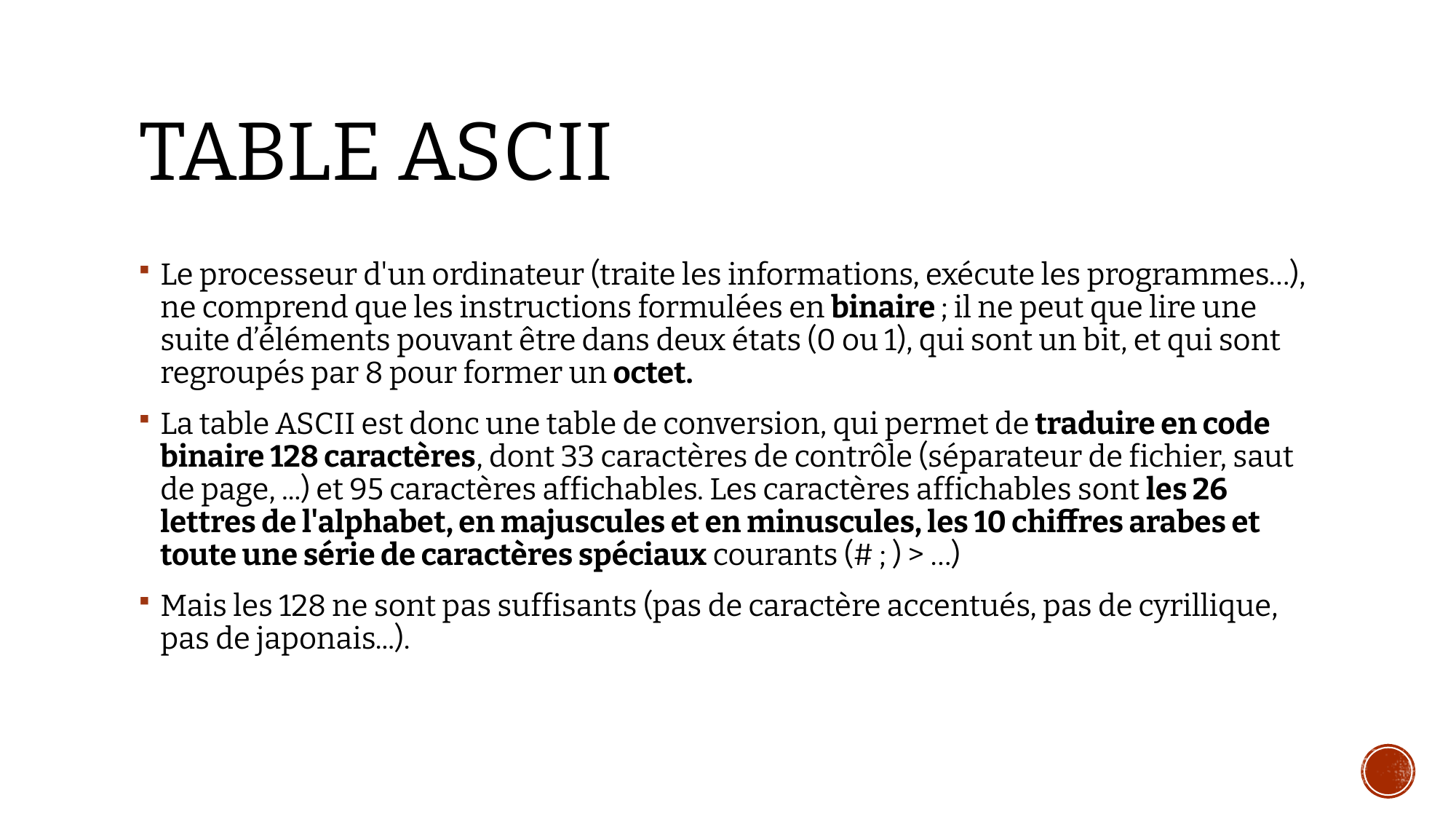

# Table ASCII
Le processeur d'un ordinateur (traite les informations, exécute les programmes…), ne comprend que les instructions formulées en binaire ; il ne peut que lire une suite d’éléments pouvant être dans deux états (0 ou 1), qui sont un bit, et qui sont regroupés par 8 pour former un octet.
La table ASCII est donc une table de conversion, qui permet de traduire en code binaire 128 caractères, dont 33 caractères de contrôle (séparateur de fichier, saut de page, ...) et 95 caractères affichables. Les caractères affichables sont les 26 lettres de l'alphabet, en majuscules et en minuscules, les 10 chiffres arabes et toute une série de caractères spéciaux courants (# ; ) > …)
Mais les 128 ne sont pas suffisants (pas de caractère accentués, pas de cyrillique, pas de japonais...).